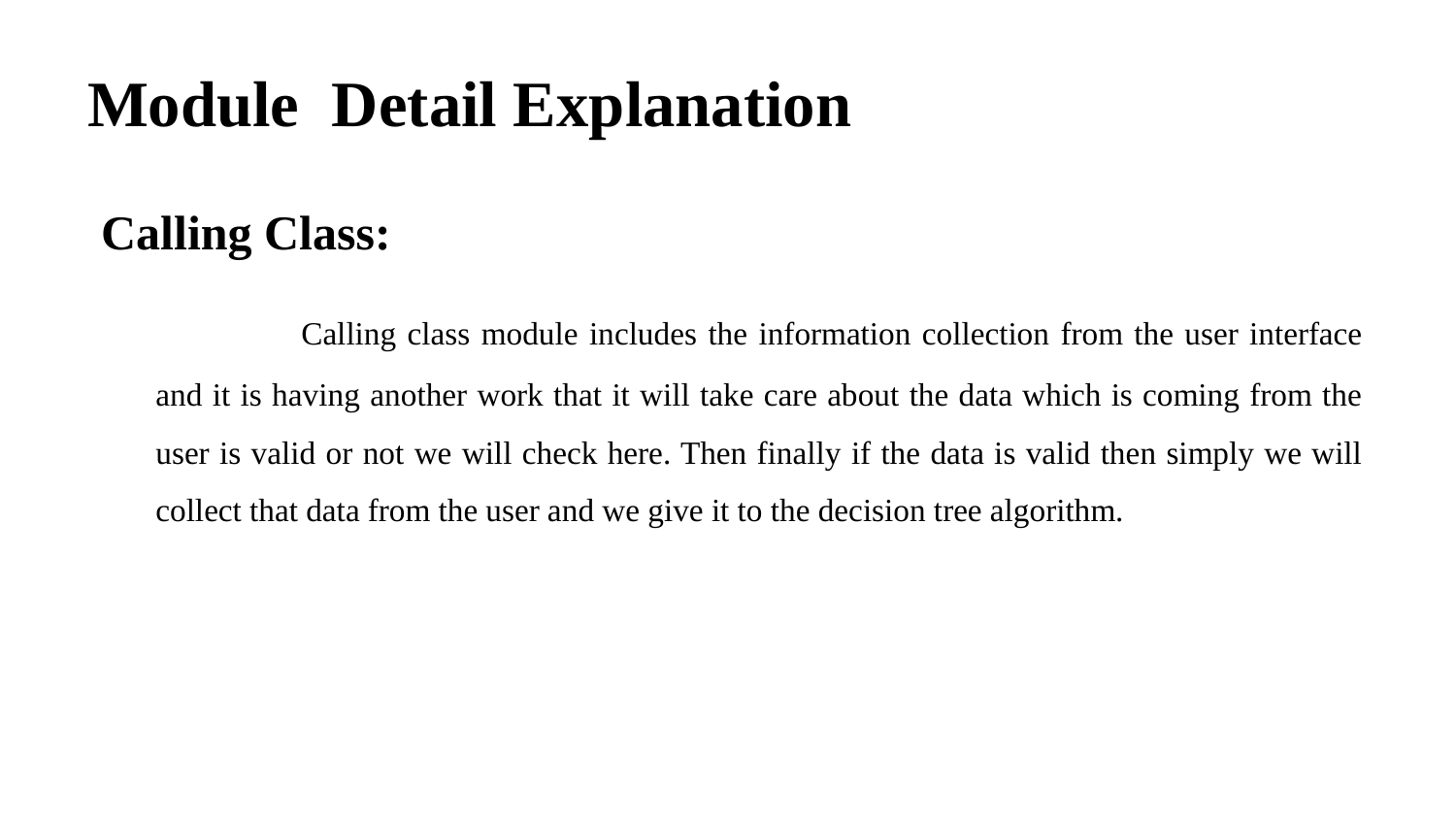

# Module  Detail Explanation
Calling Class:
		Calling class module includes the information collection from the user interface and it is having another work that it will take care about the data which is coming from the user is valid or not we will check here. Then finally if the data is valid then simply we will collect that data from the user and we give it to the decision tree algorithm.